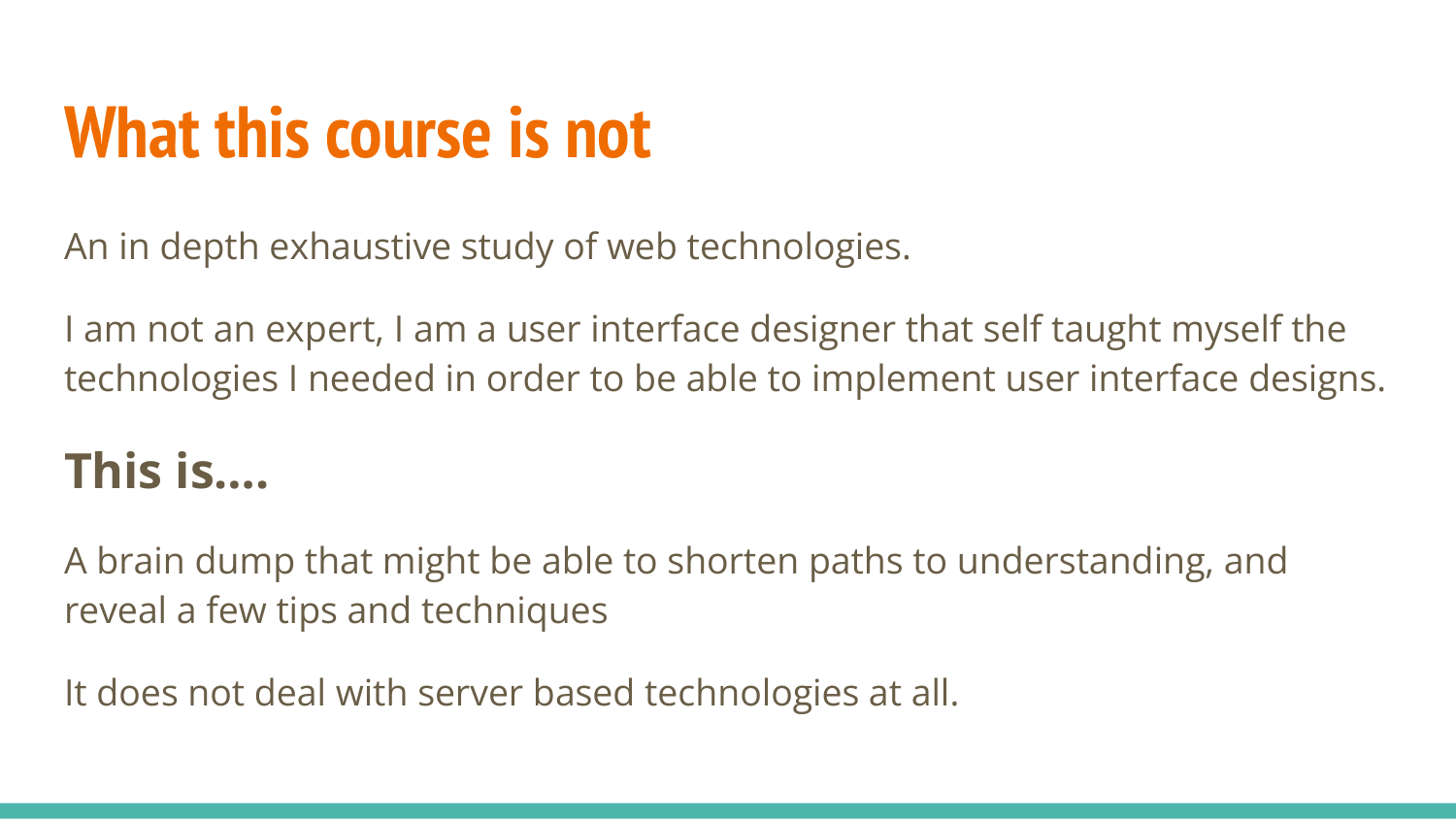

# What this course is not
An in depth exhaustive study of web technologies.
I am not an expert, I am a user interface designer that self taught myself the technologies I needed in order to be able to implement user interface designs.
This is….
A brain dump that might be able to shorten paths to understanding, and reveal a few tips and techniques
It does not deal with server based technologies at all.